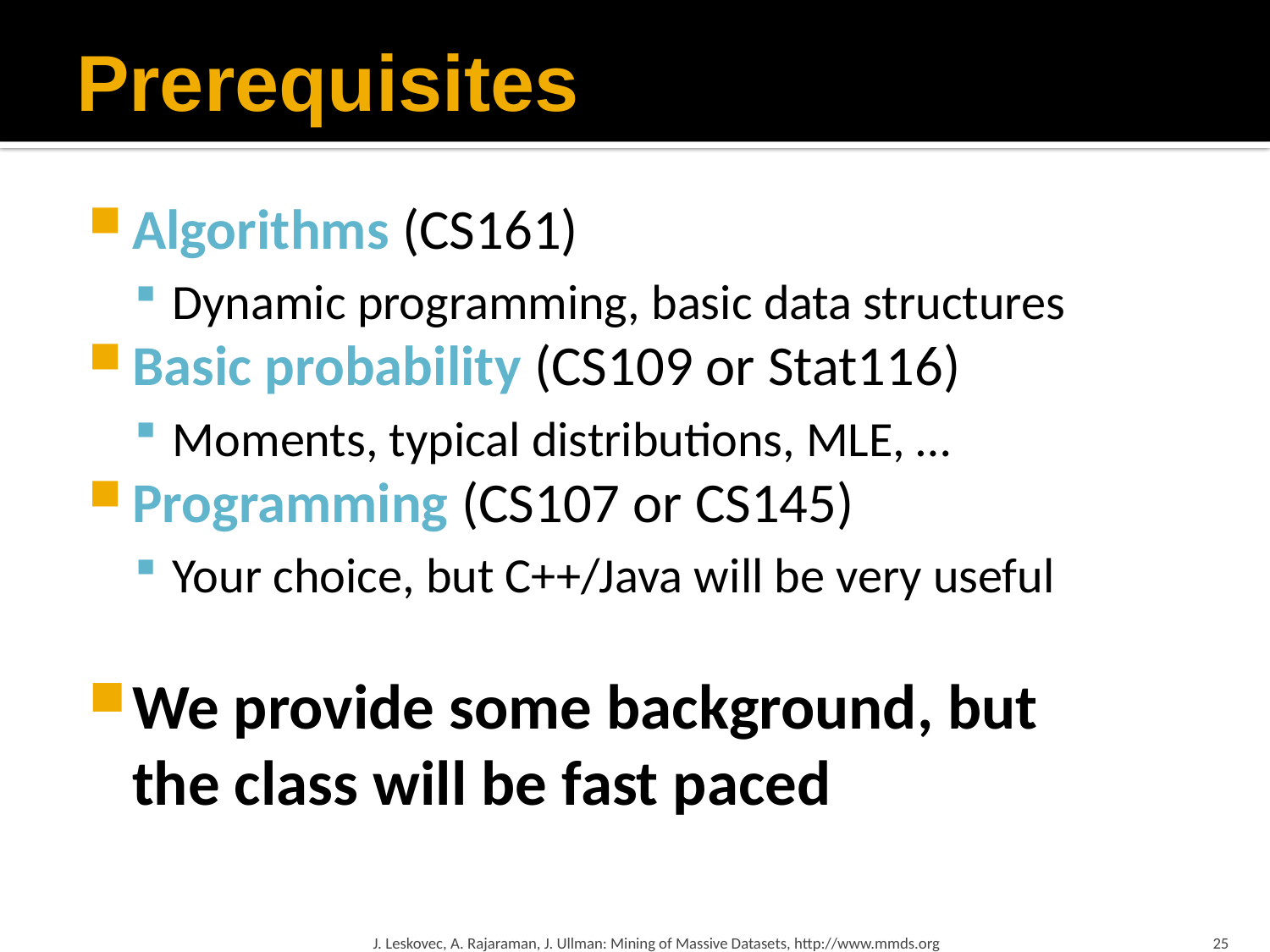

# Prerequisites
Algorithms (CS161)
Dynamic programming, basic data structures
Basic probability (CS109 or Stat116)
Moments, typical distributions, MLE, …
Programming (CS107 or CS145)
Your choice, but C++/Java will be very useful

We provide some background, but
the class will be fast paced
J. Leskovec, A. Rajaraman, J. Ullman: Mining of Massive Datasets, http://www.mmds.org
25